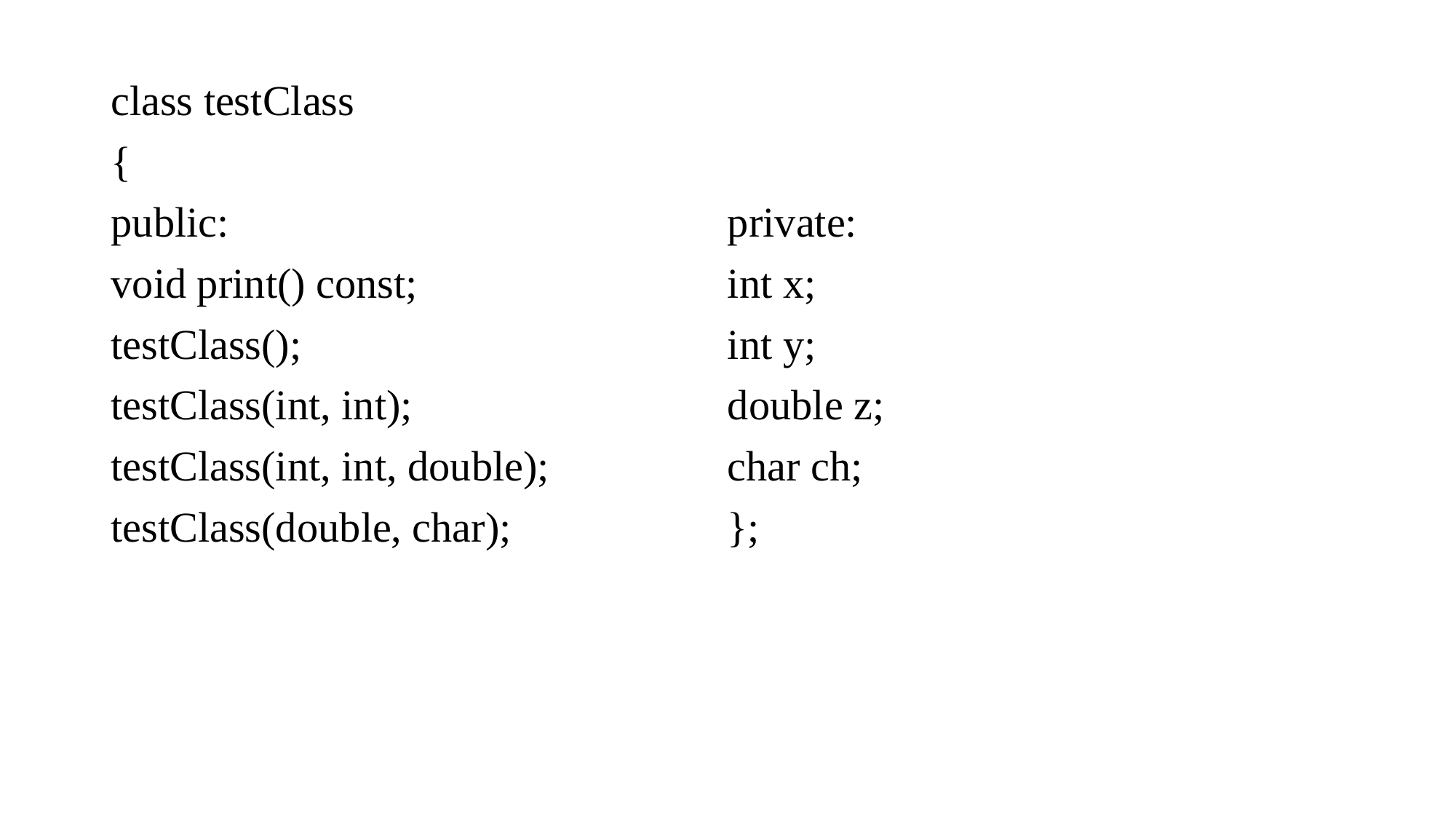

class testClass
{
public:
void print() const;
testClass();
testClass(int, int);
testClass(int, int, double);
testClass(double, char);

private:
int x;
int y;
double z;
char ch;
};